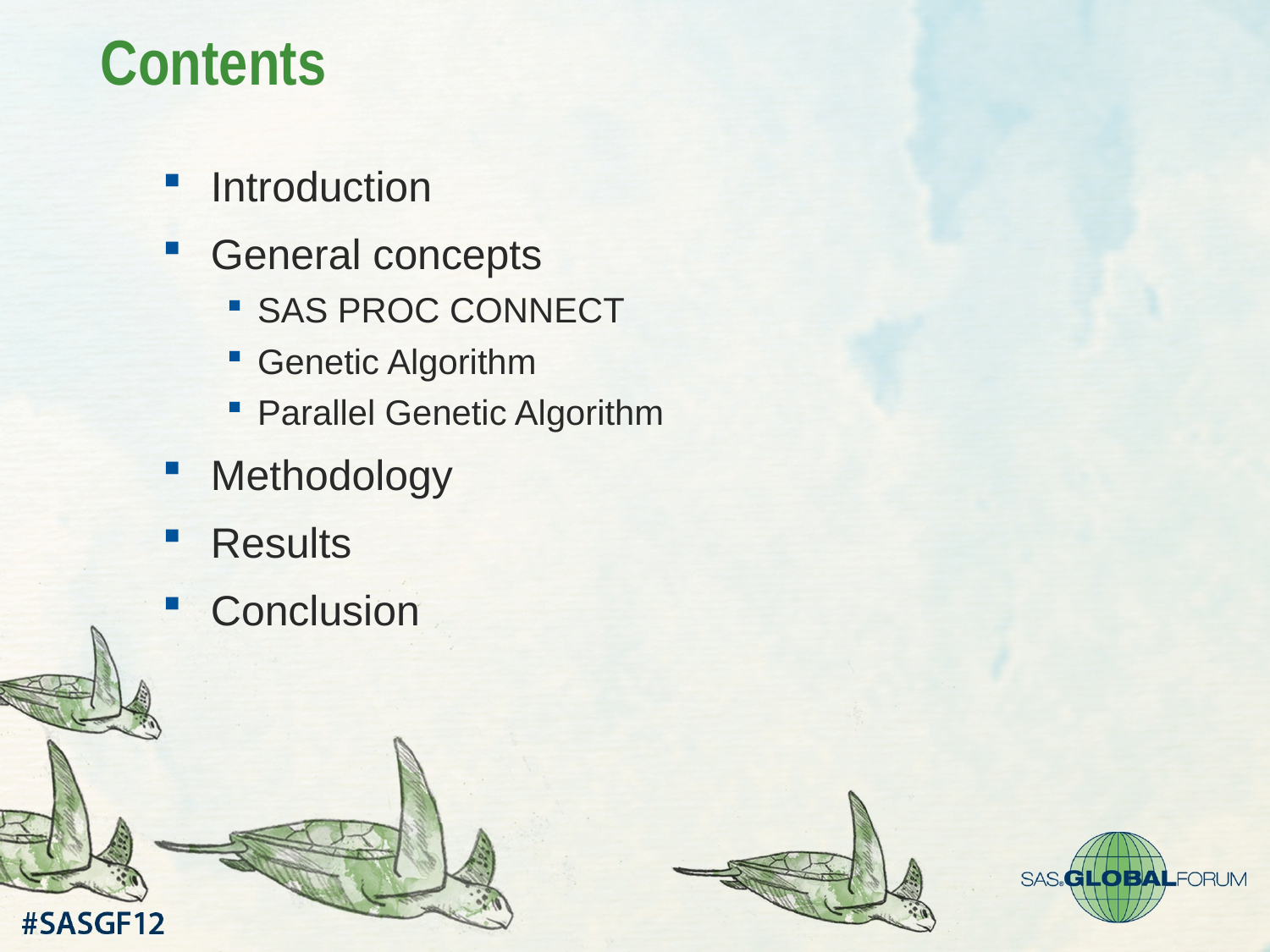

# Contents
Introduction
General concepts
SAS PROC CONNECT
Genetic Algorithm
Parallel Genetic Algorithm
Methodology
Results
Conclusion